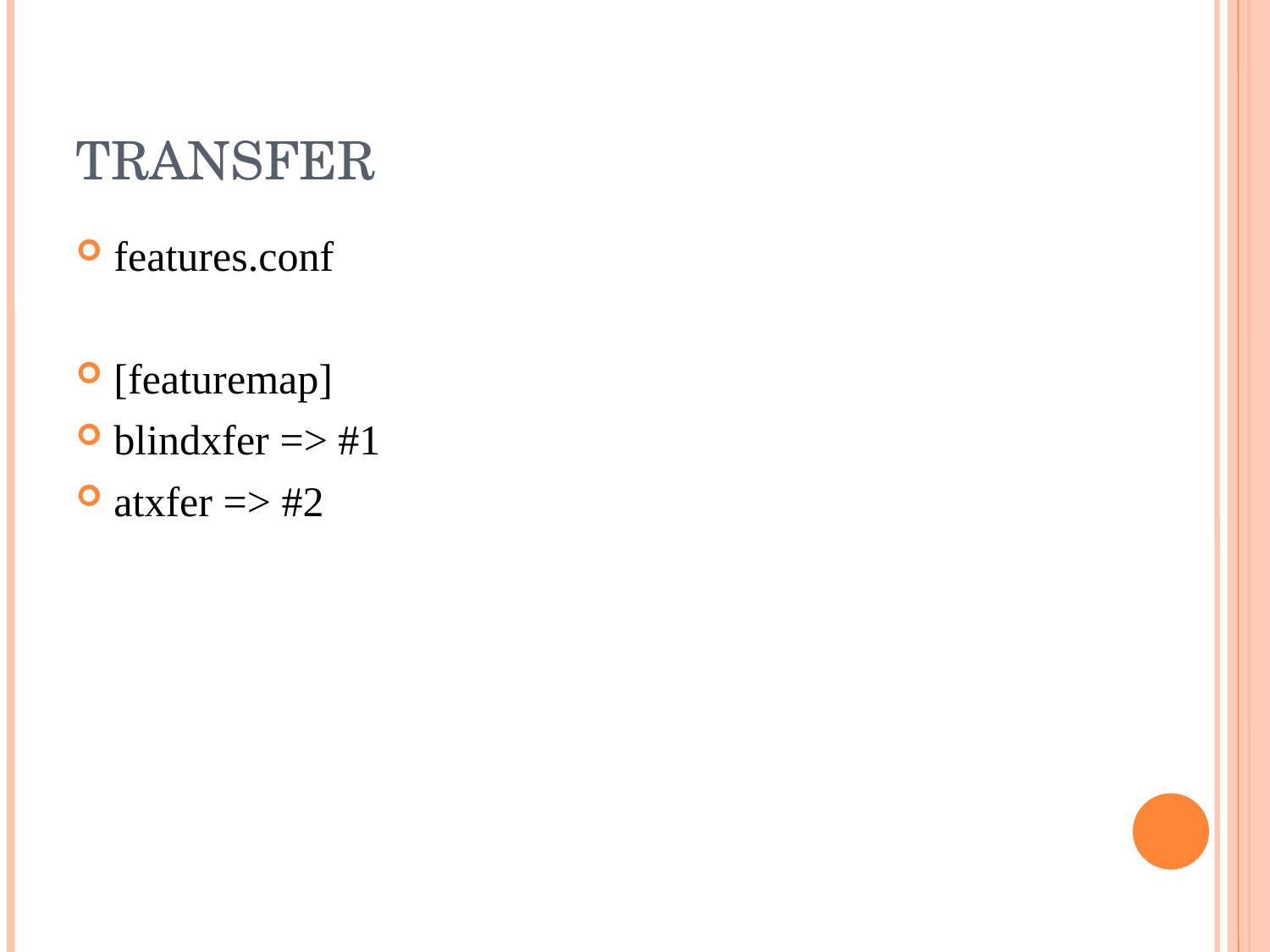

TRANSFER
features.conf

[featuremap]
blindxfer => #1
atxfer => #2